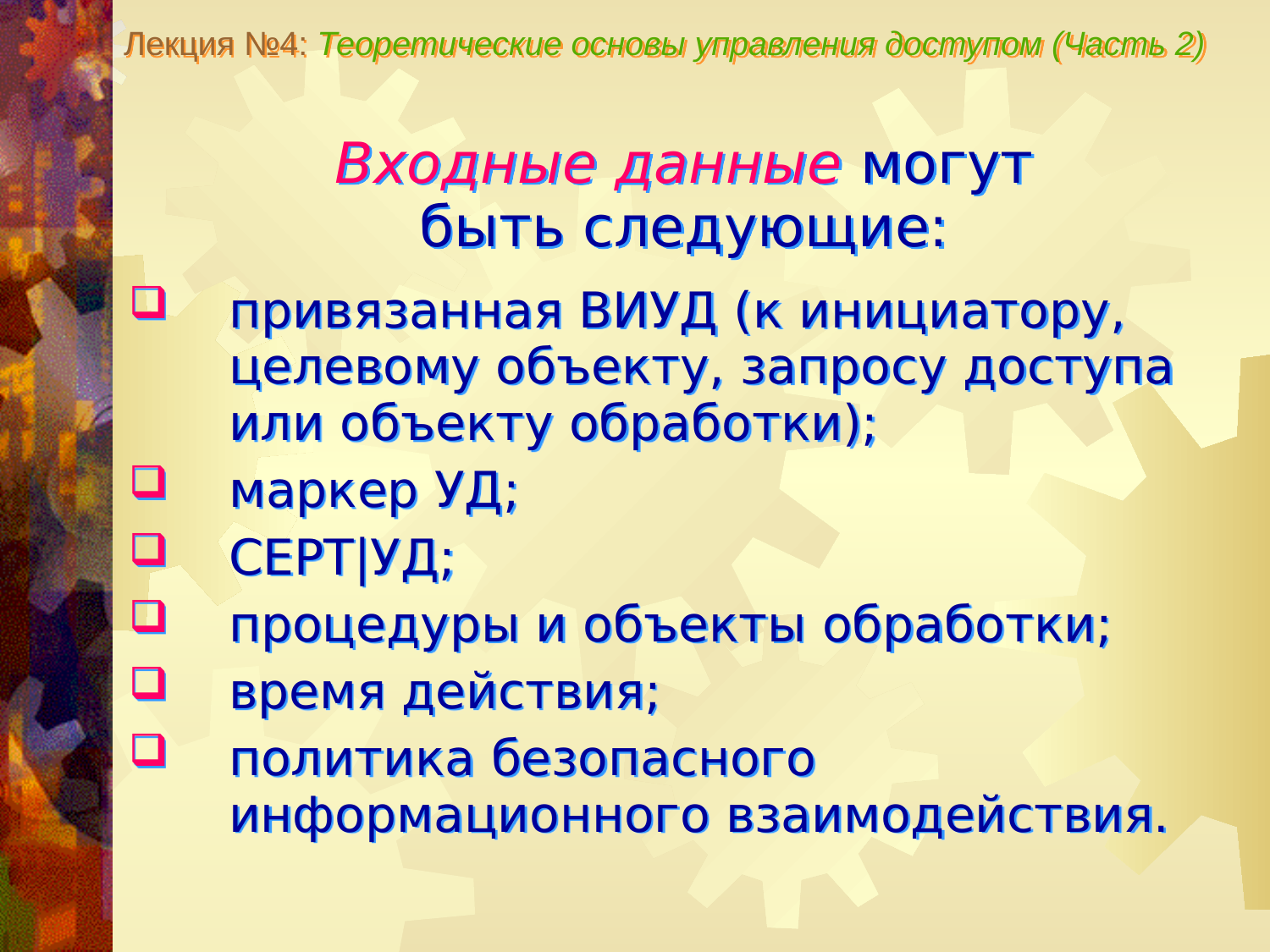

Лекция №4: Теоретические основы управления доступом (Часть 2)
Входные данные могут
быть следующие:
привязанная ВИУД (к инициатору, целевому объекту, запросу доступа или объекту обработки);
маркер УД;
СЕРТ|УД;
процедуры и объекты обработки;
время действия;
политика безопасного информационного взаимодействия.